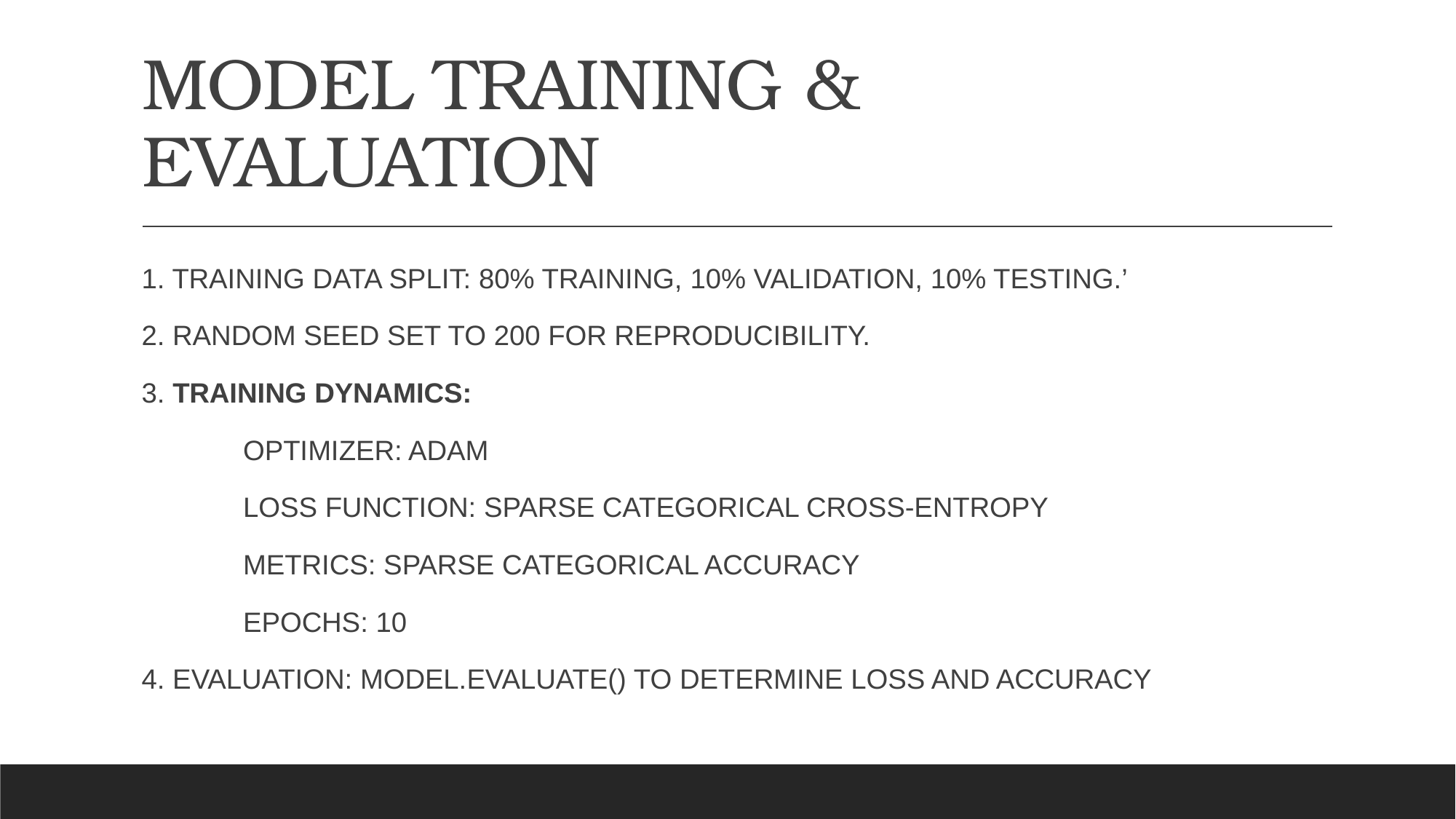

# MODEL TRAINING & EVALUATION
1. TRAINING DATA SPLIT: 80% TRAINING, 10% VALIDATION, 10% TESTING.’
2. RANDOM SEED SET TO 200 FOR REPRODUCIBILITY.
3. TRAINING DYNAMICS:
             OPTIMIZER: ADAM
             LOSS FUNCTION: SPARSE CATEGORICAL CROSS-ENTROPY
             METRICS: SPARSE CATEGORICAL ACCURACY
             EPOCHS: 10
4. EVALUATION: MODEL.EVALUATE() TO DETERMINE LOSS AND ACCURACY